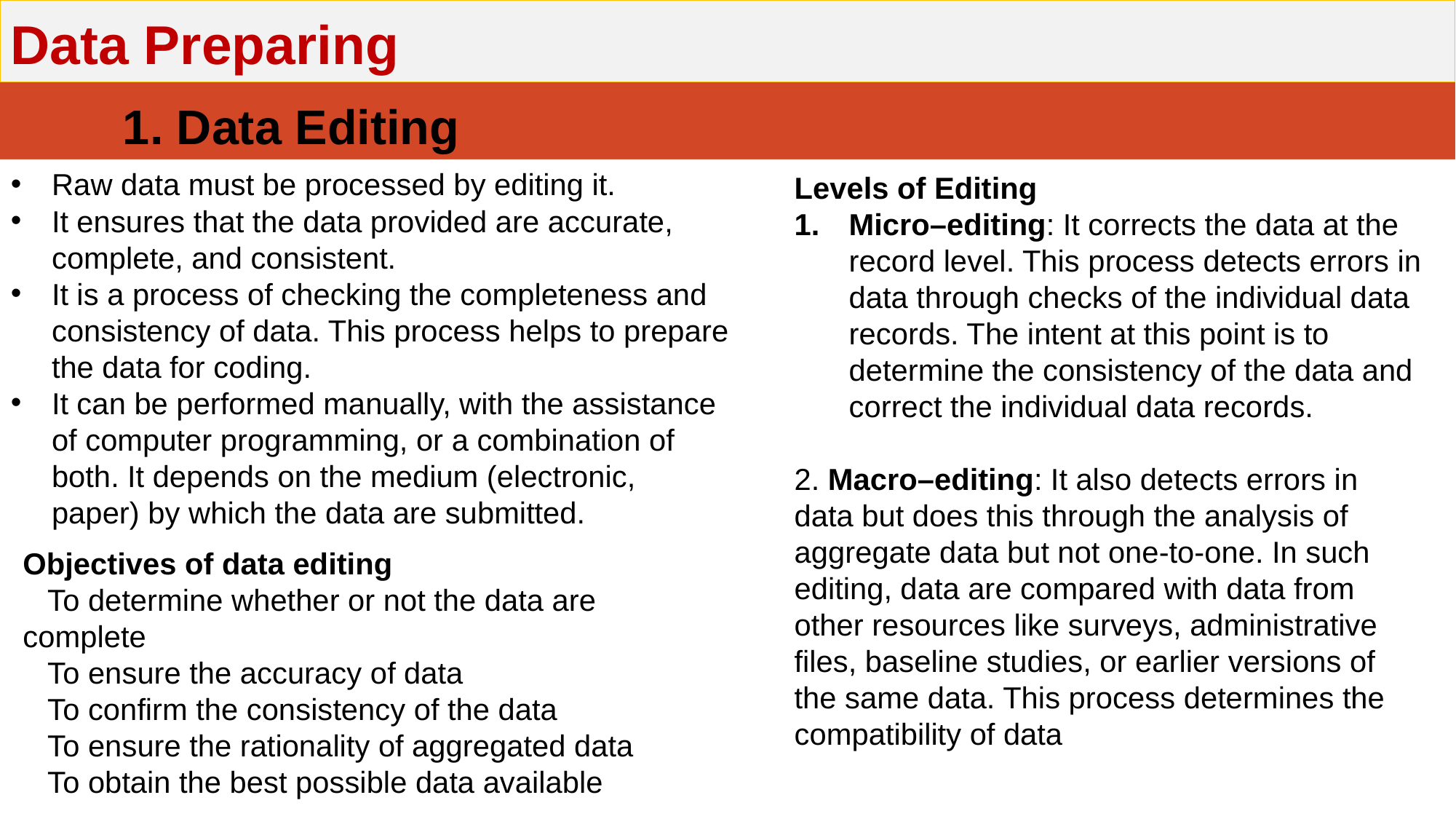

# Data Preparing
1. Data Editing
Raw data must be processed by editing it.
It ensures that the data provided are accurate, complete, and consistent.
It is a process of checking the completeness and consistency of data. This process helps to prepare the data for coding.
It can be performed manually, with the assistance of computer programming, or a combination of both. It depends on the medium (electronic, paper) by which the data are submitted.
Levels of Editing
Micro–editing: It corrects the data at the record level. This process detects errors in data through checks of the individual data records. The intent at this point is to determine the consistency of the data and correct the individual data records.

2. Macro–editing: It also detects errors in data but does this through the analysis of aggregate data but not one-to-one. In such editing, data are compared with data from other resources like surveys, administrative
files, baseline studies, or earlier versions of the same data. This process determines the compatibility of data
Objectives of data editing
   To determine whether or not the data are complete
   To ensure the accuracy of data
   To confirm the consistency of the data
   To ensure the rationality of aggregated data
   To obtain the best possible data available